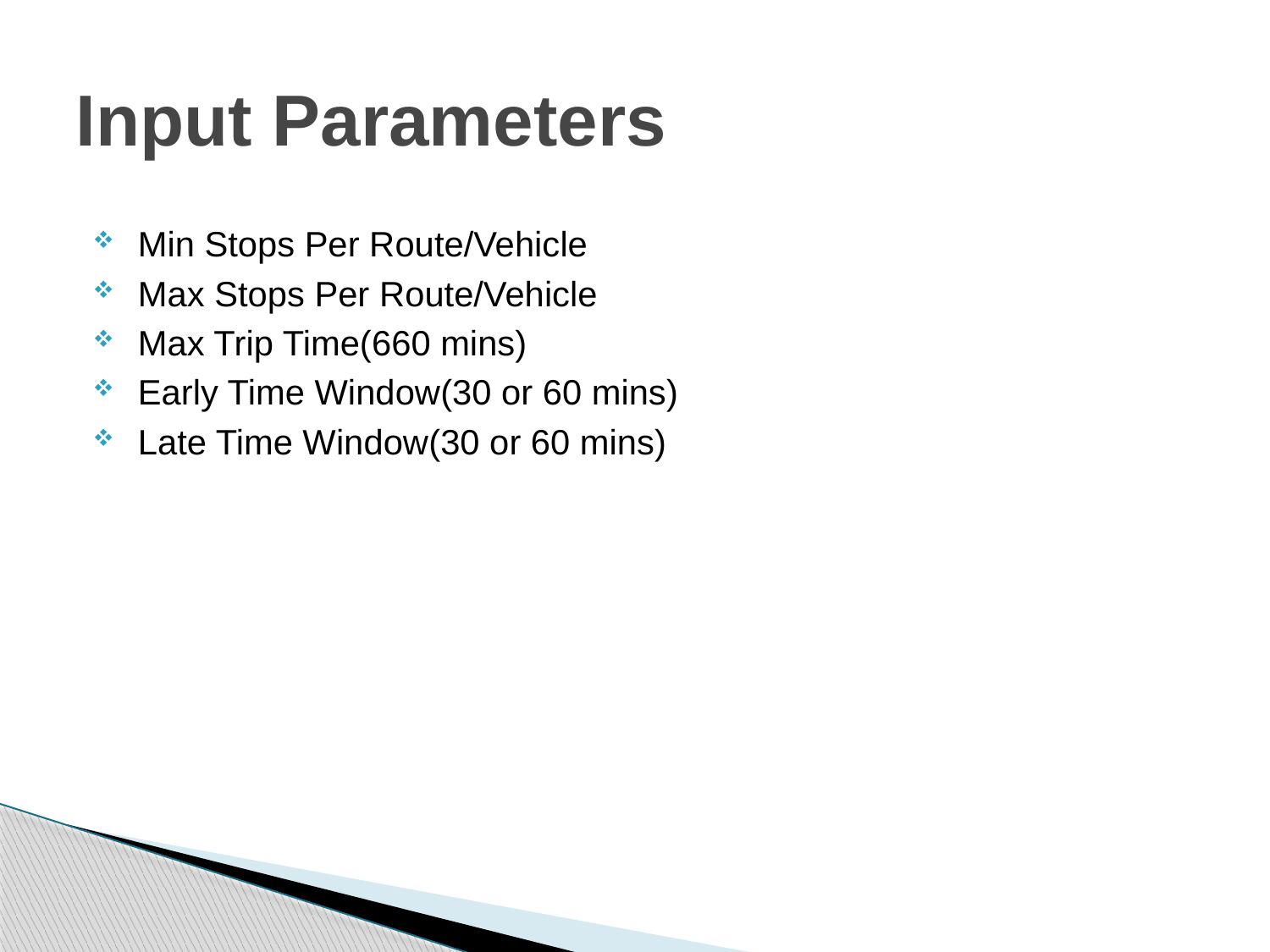

# Input Parameters

 Min Stops Per Route/Vehicle
 Max Stops Per Route/Vehicle
 Max Trip Time(660 mins)
 Early Time Window(30 or 60 mins)
 Late Time Window(30 or 60 mins)